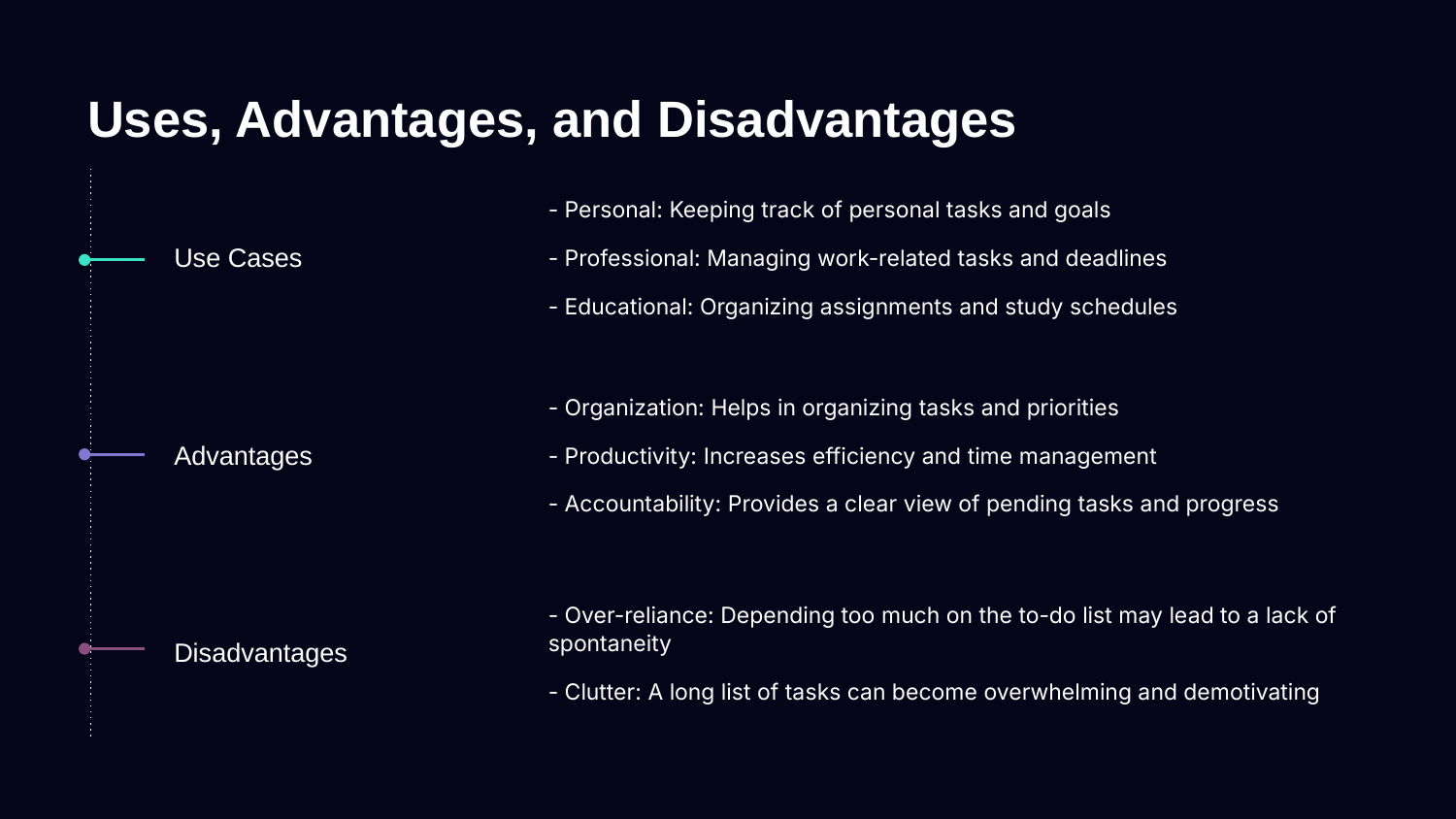

# Uses, Advantages, and Disadvantages
- Personal: Keeping track of personal tasks and goals
- Professional: Managing work-related tasks and deadlines
- Educational: Organizing assignments and study schedules
Use Cases
- Organization: Helps in organizing tasks and priorities
- Productivity: Increases efficiency and time management
- Accountability: Provides a clear view of pending tasks and progress
Advantages
Disadvantages
- Over-reliance: Depending too much on the to-do list may lead to a lack of spontaneity
- Clutter: A long list of tasks can become overwhelming and demotivating